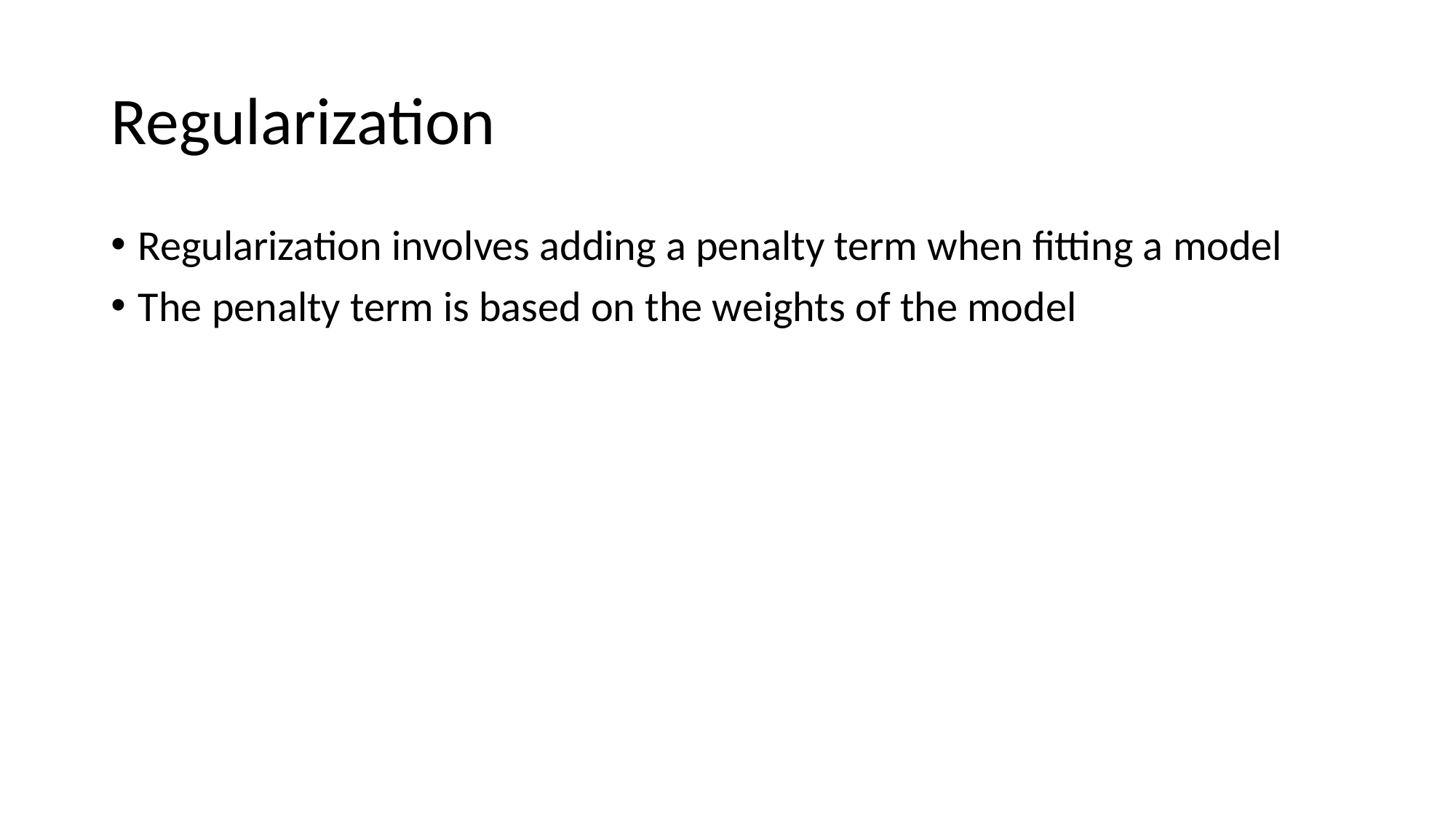

# Regularization
Regularization involves adding a penalty term when fitting a model
The penalty term is based on the weights of the model